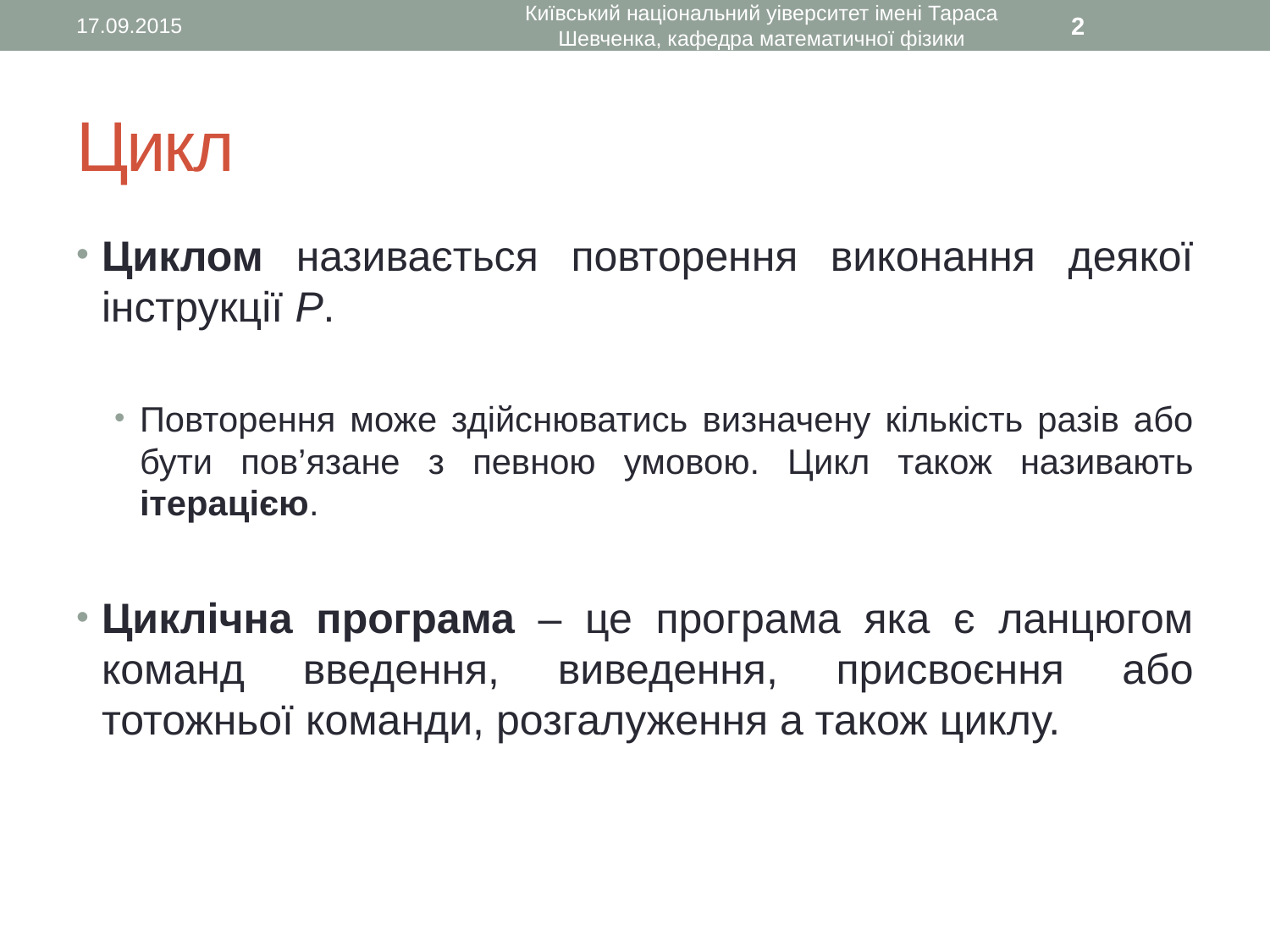

17.09.2015
Київський національний уіверситет імені Тараса Шевченка, кафедра математичної фізики
2
# Цикл
Циклом називається повторення виконання деякої інструкції Р.

Повторення може здійснюватись визначену кількість разів або бути пов’язане з певною умовою. Цикл також називають ітерацією.

Циклічна програма – це програма яка є ланцюгом команд введення, виведення, присвоєння або тотожньої команди, розгалуження а також циклу.